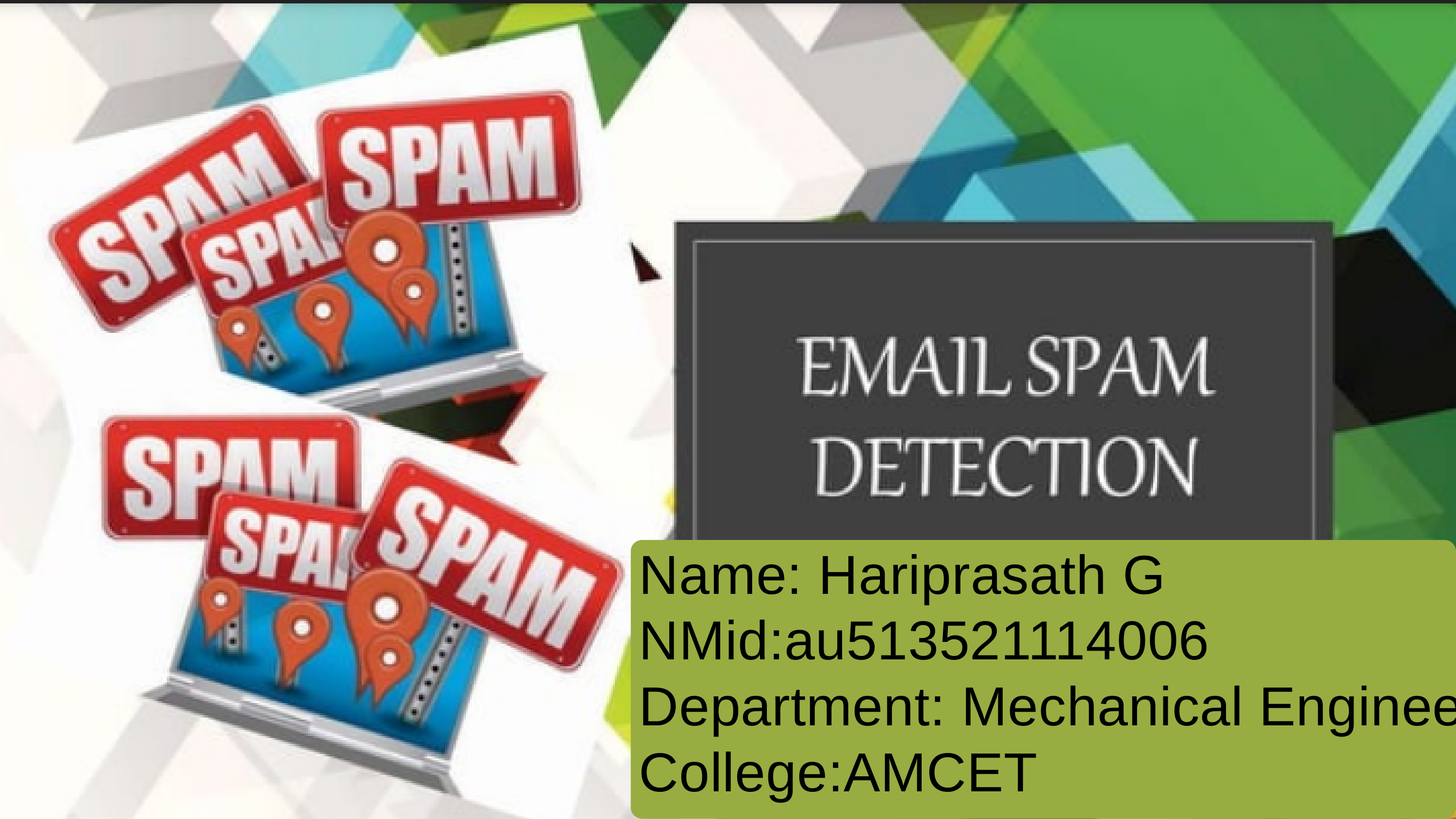

Name: Hariprasath G
NMid:au513521114006
Department: Mechanical Engineering
College:AMCET